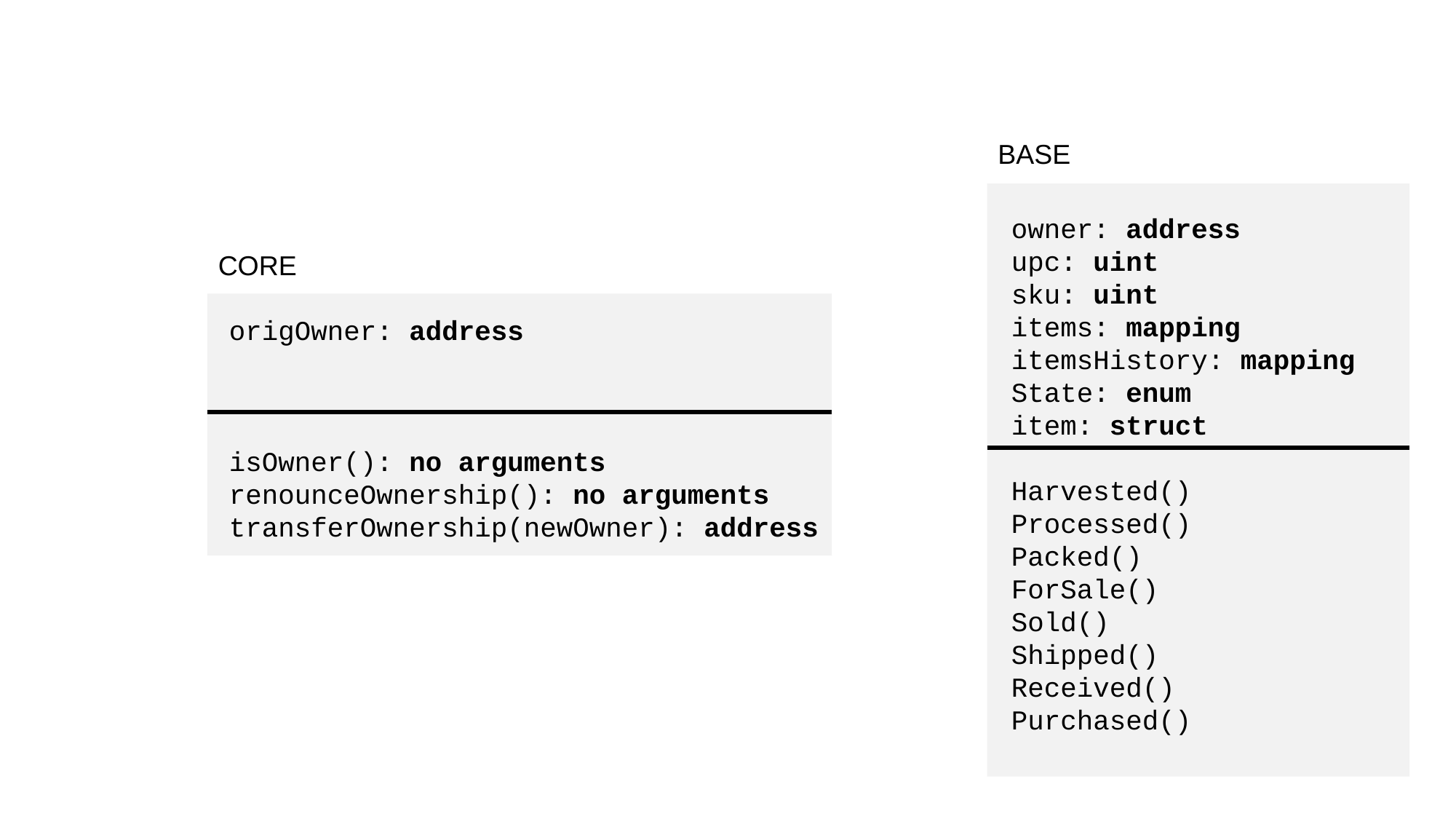

BASE

owner: address
upc: uint
sku: uint
items: mapping
itemsHistory: mapping
State: enum
item: struct

Harvested()
Processed()
Packed()
ForSale()
Sold()
Shipped()
Received()
Purchased()
CORE

origOwner: address

isOwner(): no arguments
renounceOwnership(): no arguments
transferOwnership(newOwner): address